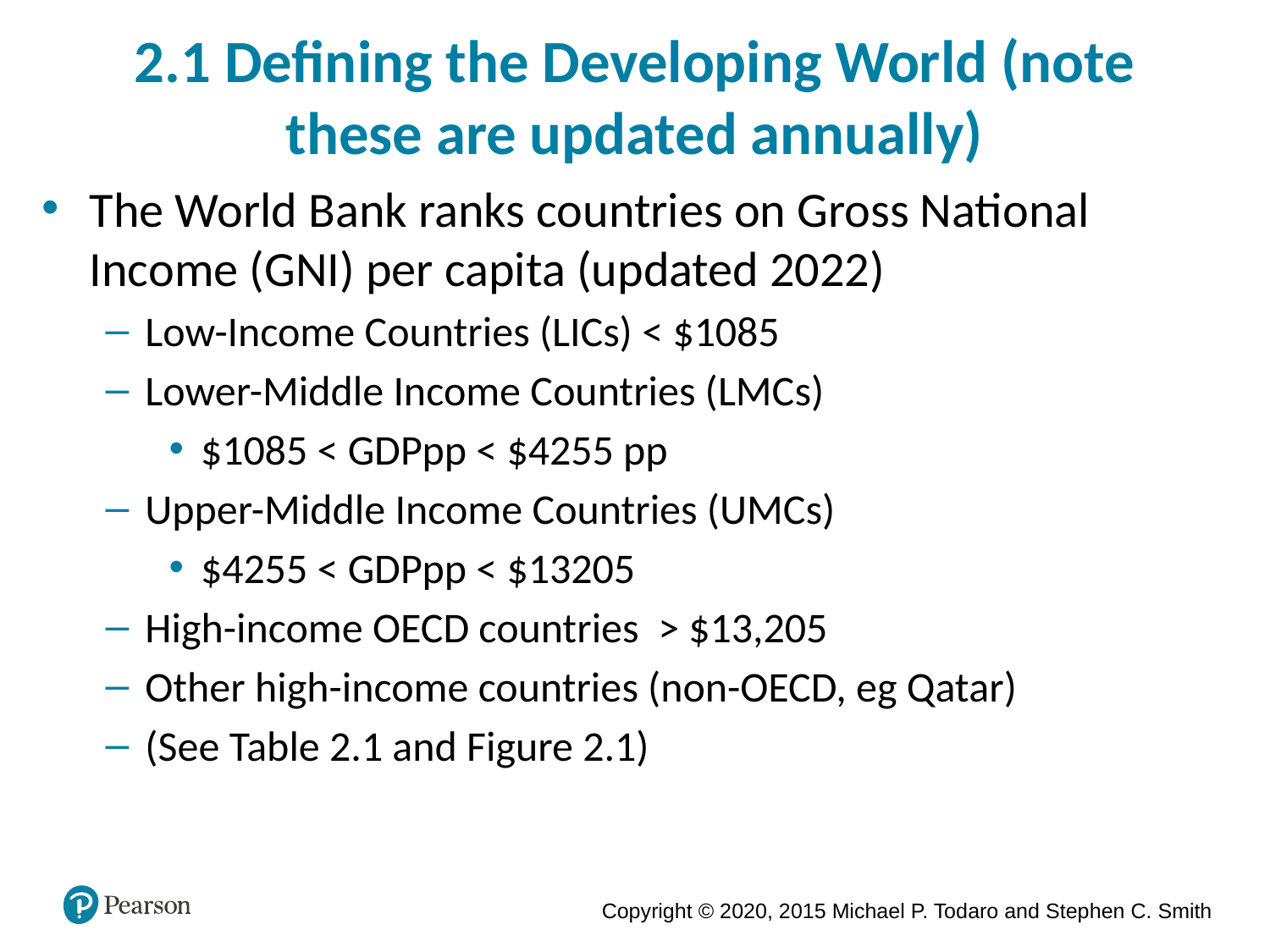

2.1 Defining the Developing World (note these are updated annually)
The World Bank ranks countries on Gross National Income (GNI) per capita (updated 2022)
Low-Income Countries (LICs) < $1085
Lower-Middle Income Countries (LMCs)
$1085 < GDPpp < $4255 pp
Upper-Middle Income Countries (UMCs)
$4255 < GDPpp < $13205
High-income OECD countries  > $13,205
Other high-income countries (non-OECD, eg Qatar)
(See Table 2.1 and Figure 2.1)